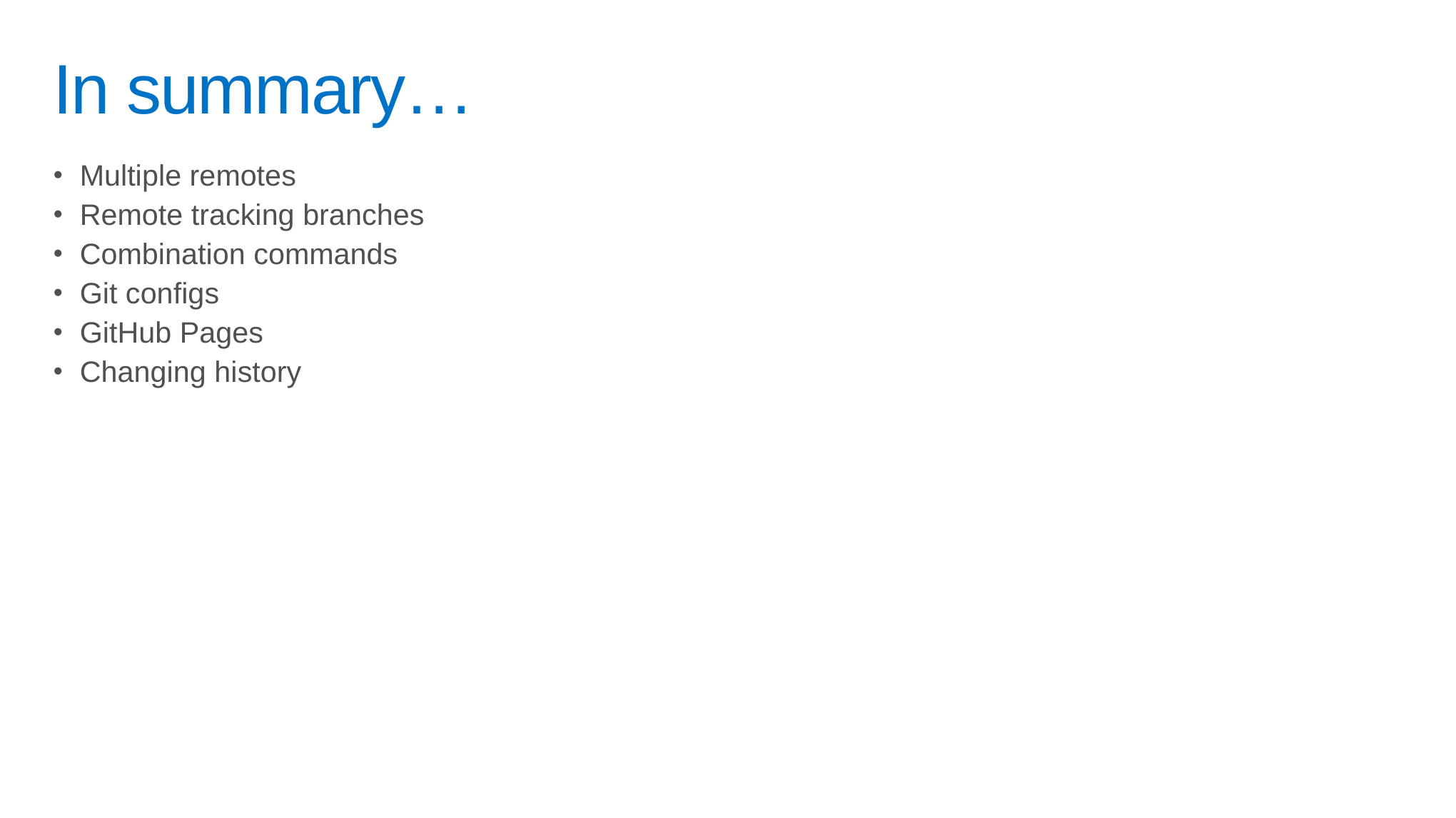

# In summary…
Multiple remotes
Remote tracking branches
Combination commands
Git configs
GitHub Pages
Changing history